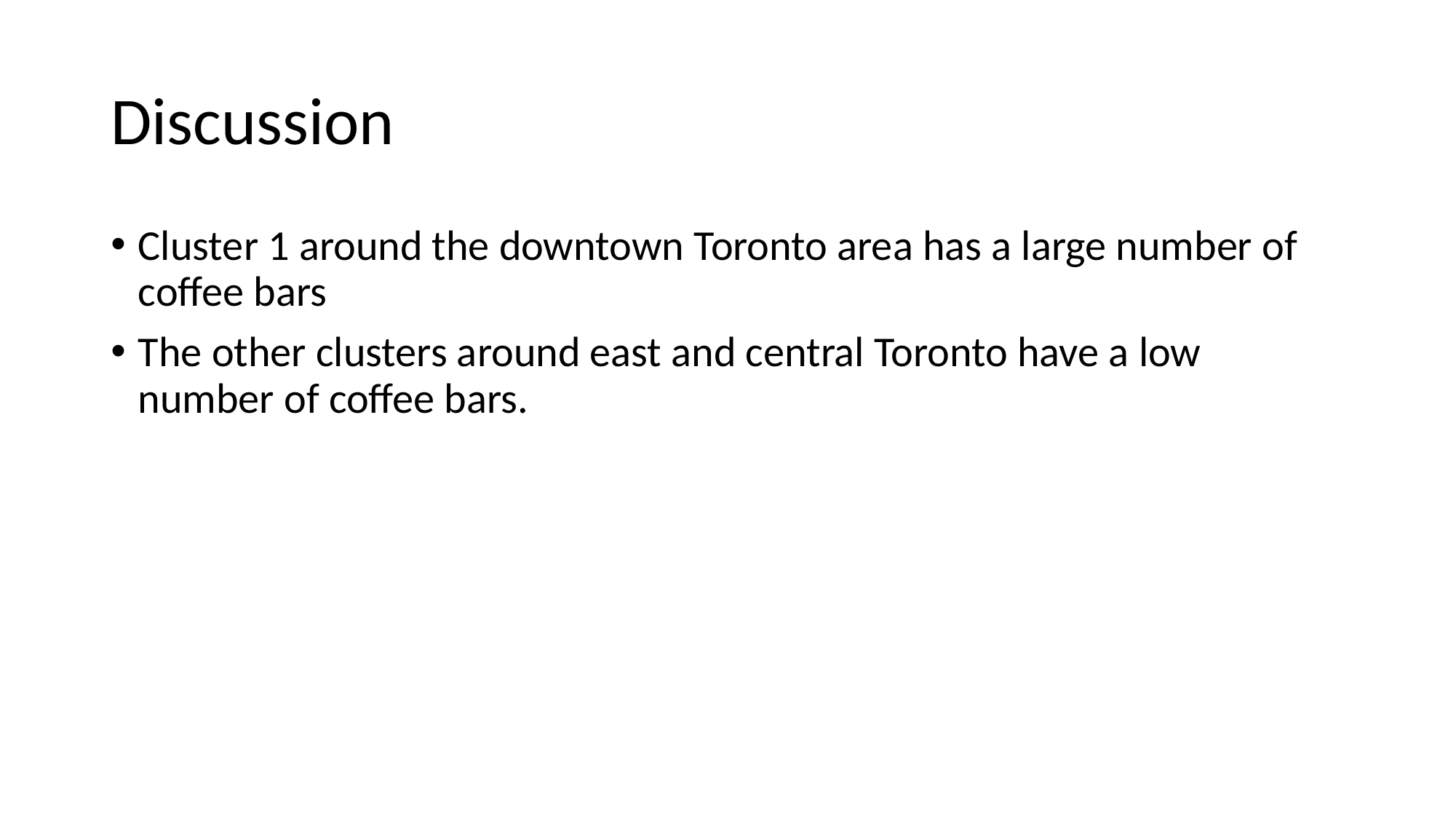

# Discussion
Cluster 1 around the downtown Toronto area has a large number of coffee bars
The other clusters around east and central Toronto have a low number of coffee bars.